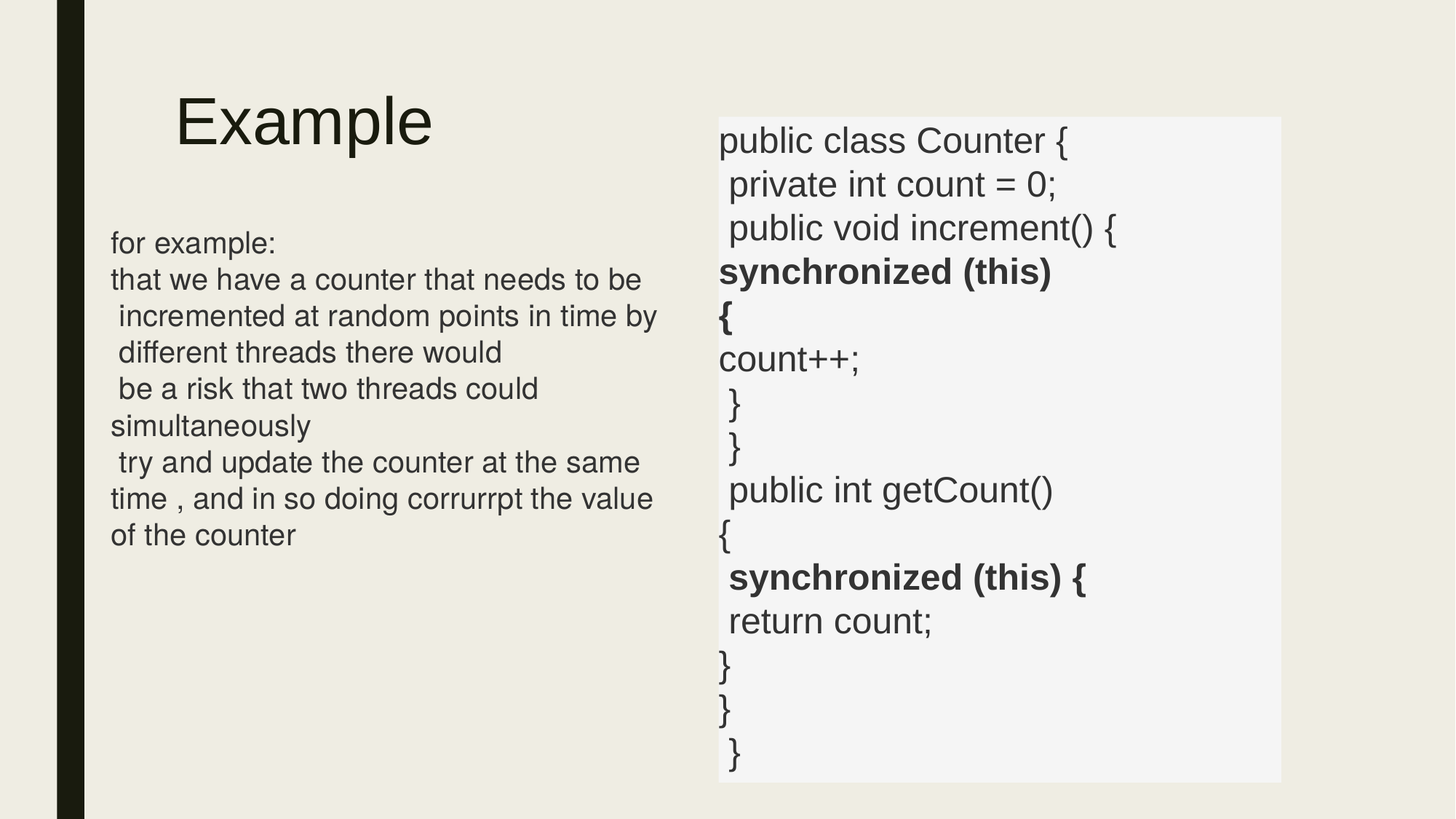

# Example
public class Counter {
 private int count = 0;
 public void increment() {
synchronized (this)
{
count++;
 }
 }
 public int getCount()
{
 synchronized (this) {
 return count;
}
}
 }
for example:
that we have a counter that needs to be
 incremented at random points in time by
 different threads there would
 be a risk that two threads could simultaneously
 try and update the counter at the same time , and in so doing corrurrpt the value of the counter